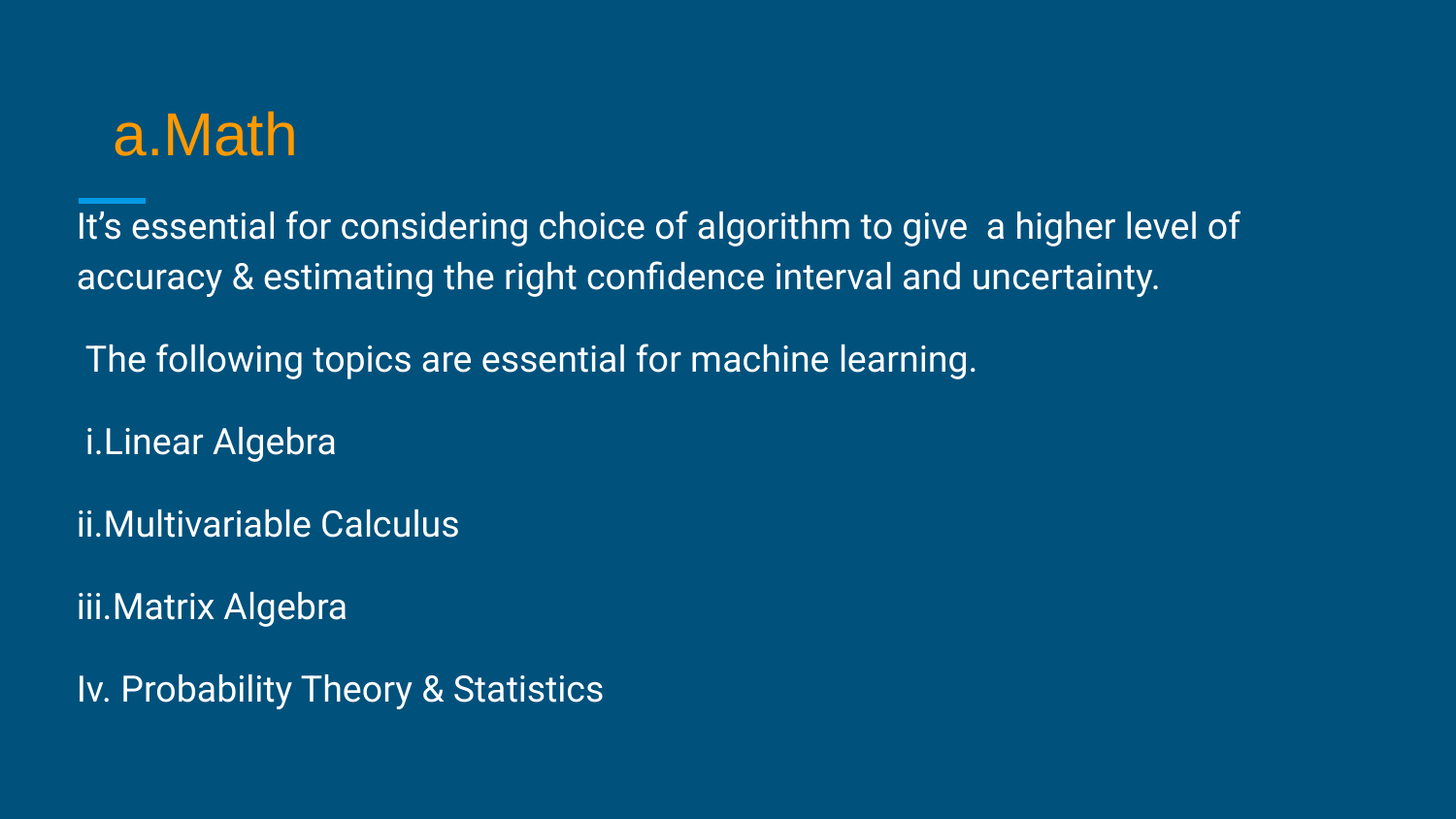

# Math
It’s essential for considering choice of algorithm to give  a higher level of accuracy & estimating the right confidence interval and uncertainty.
 The following topics are essential for machine learning.
 i.Linear Algebra
ii.Multivariable Calculus
iii.Matrix Algebra
Iv. Probability Theory & Statistics